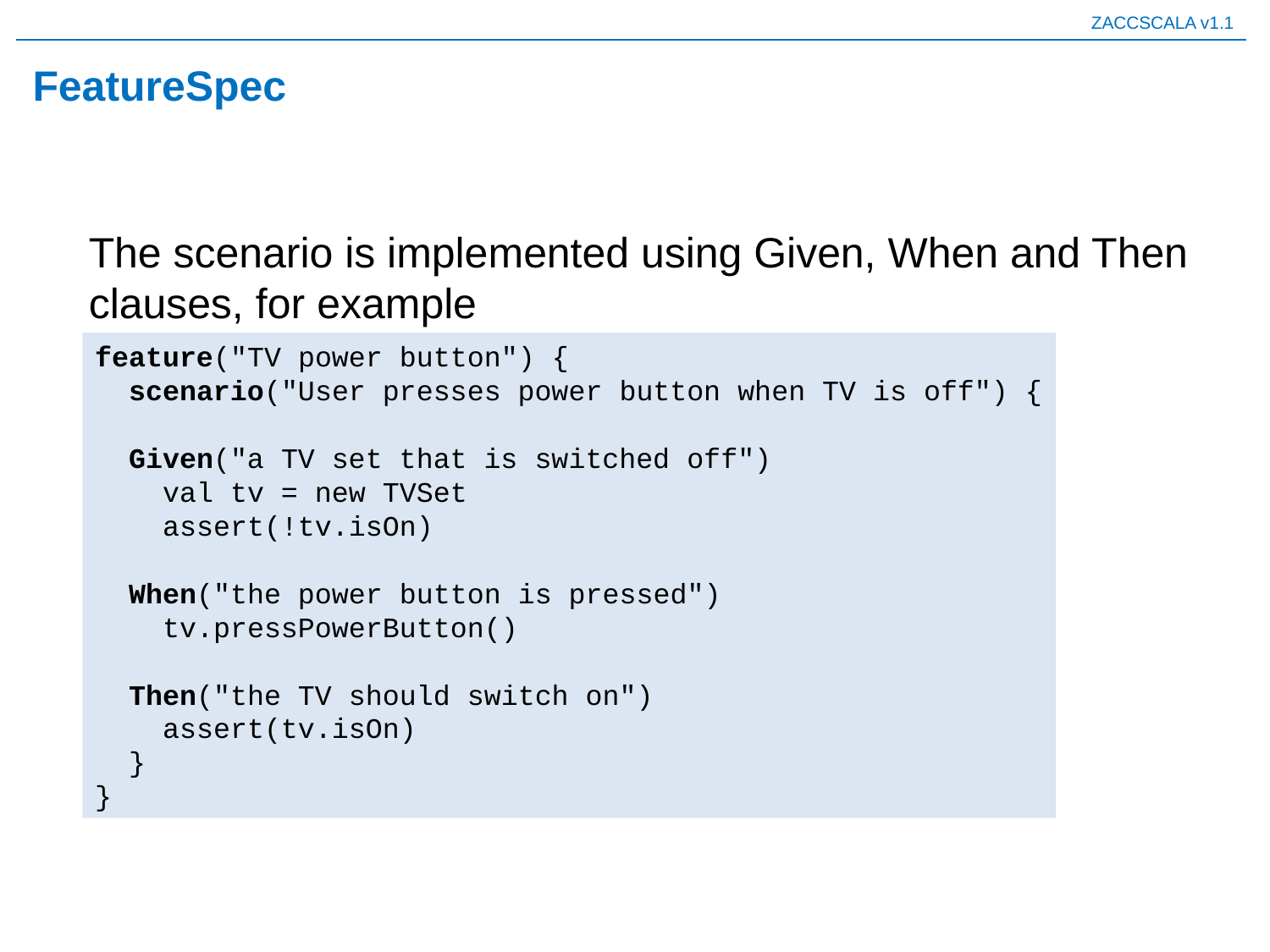

# FeatureSpec
The scenario is implemented using Given, When and Then clauses, for example
feature("TV power button") {
  scenario("User presses power button when TV is off") {

  Given("a TV set that is switched off")
    val tv = new TVSet
    assert(!tv.isOn)

  When("the power button is pressed")
    tv.pressPowerButton()

  Then("the TV should switch on")
    assert(tv.isOn)
  }
}